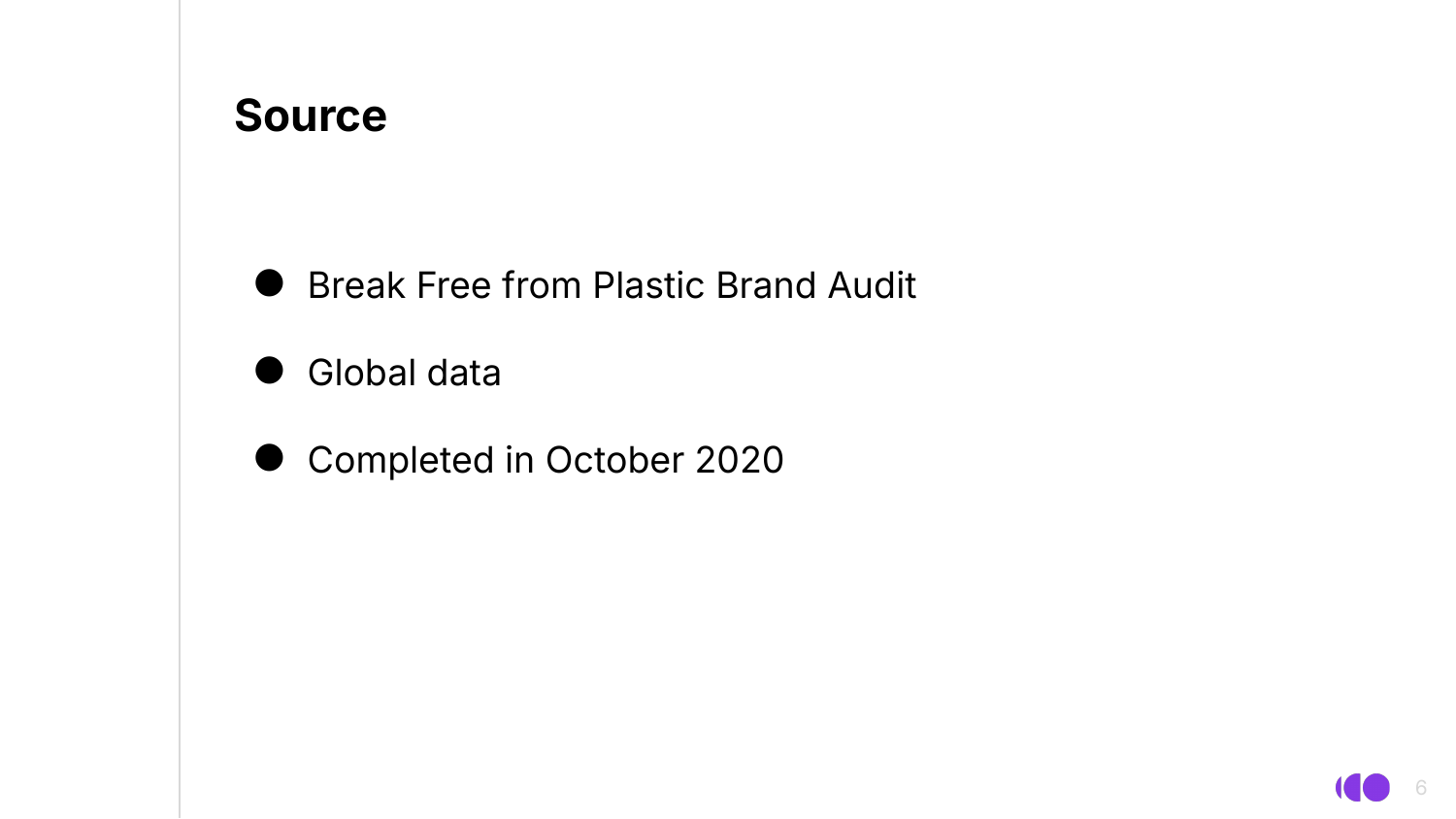

# Source
Break Free from Plastic Brand Audit
Global data
Completed in October 2020
6